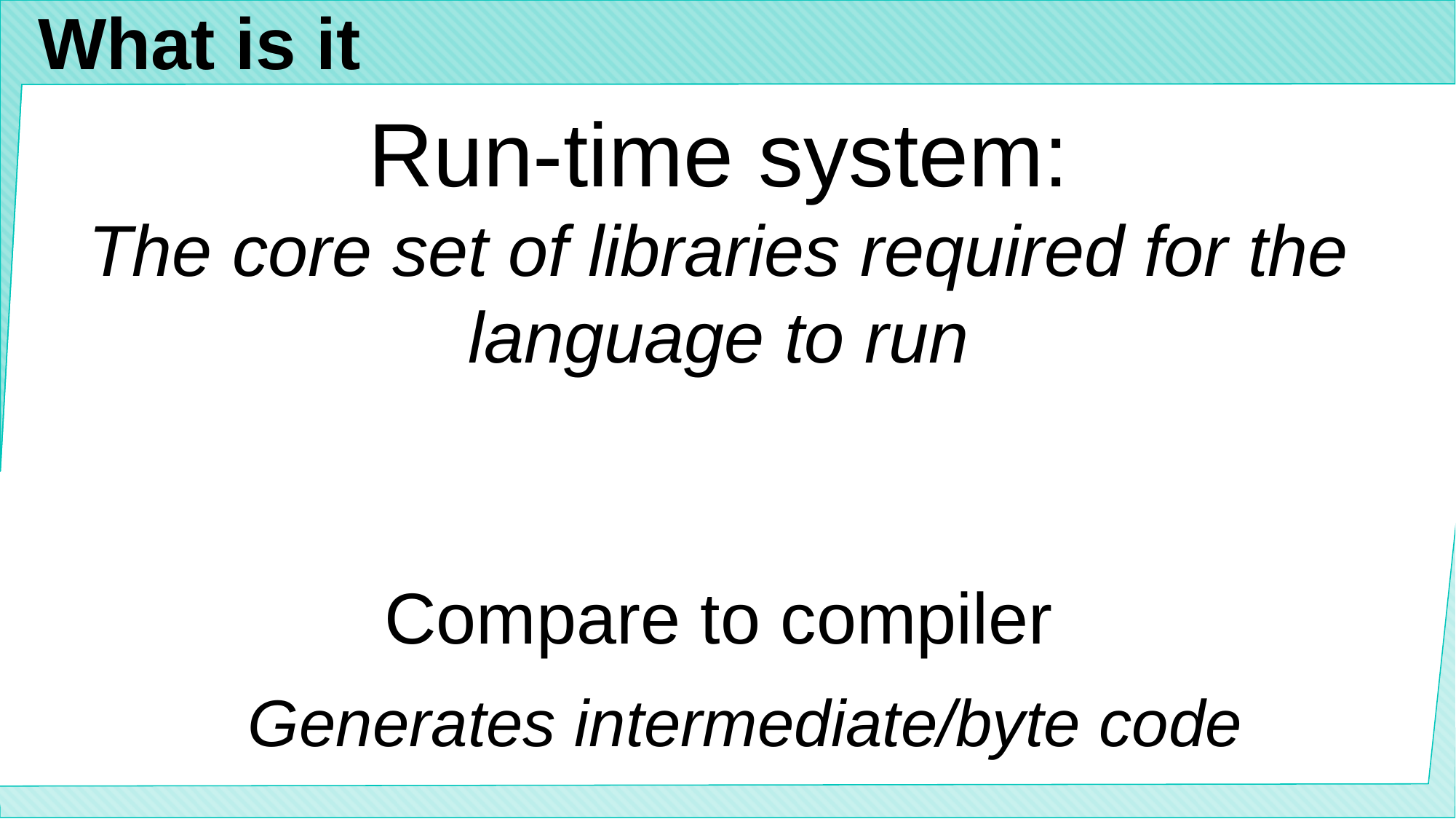

# What is it
Run-time system:
The core set of libraries required for the language to run

Compare to compiler
Generates intermediate/byte code